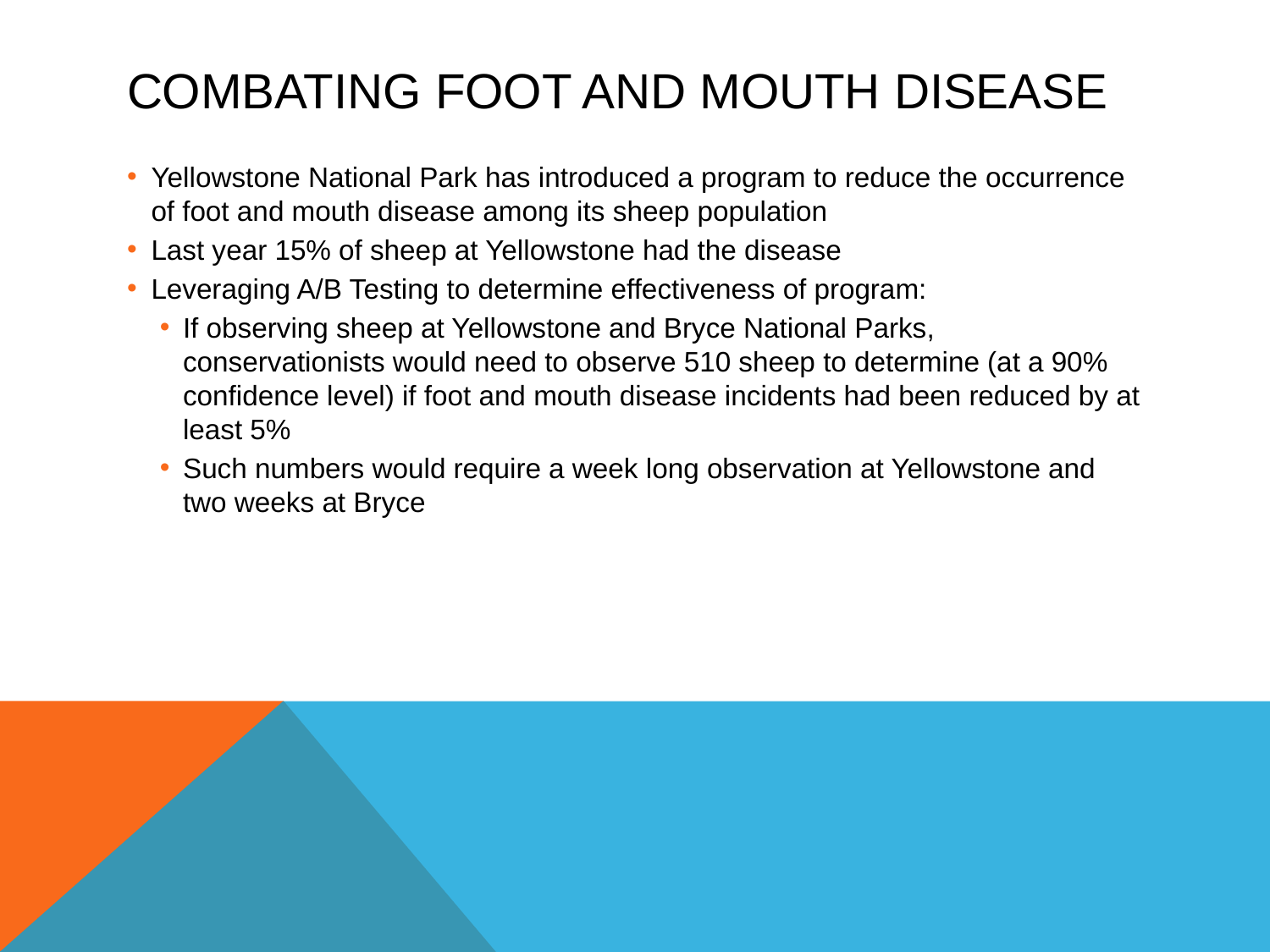

# Combating Foot and mouth disease
Yellowstone National Park has introduced a program to reduce the occurrence of foot and mouth disease among its sheep population
Last year 15% of sheep at Yellowstone had the disease
Leveraging A/B Testing to determine effectiveness of program:
If observing sheep at Yellowstone and Bryce National Parks, conservationists would need to observe 510 sheep to determine (at a 90% confidence level) if foot and mouth disease incidents had been reduced by at least 5%
Such numbers would require a week long observation at Yellowstone and two weeks at Bryce